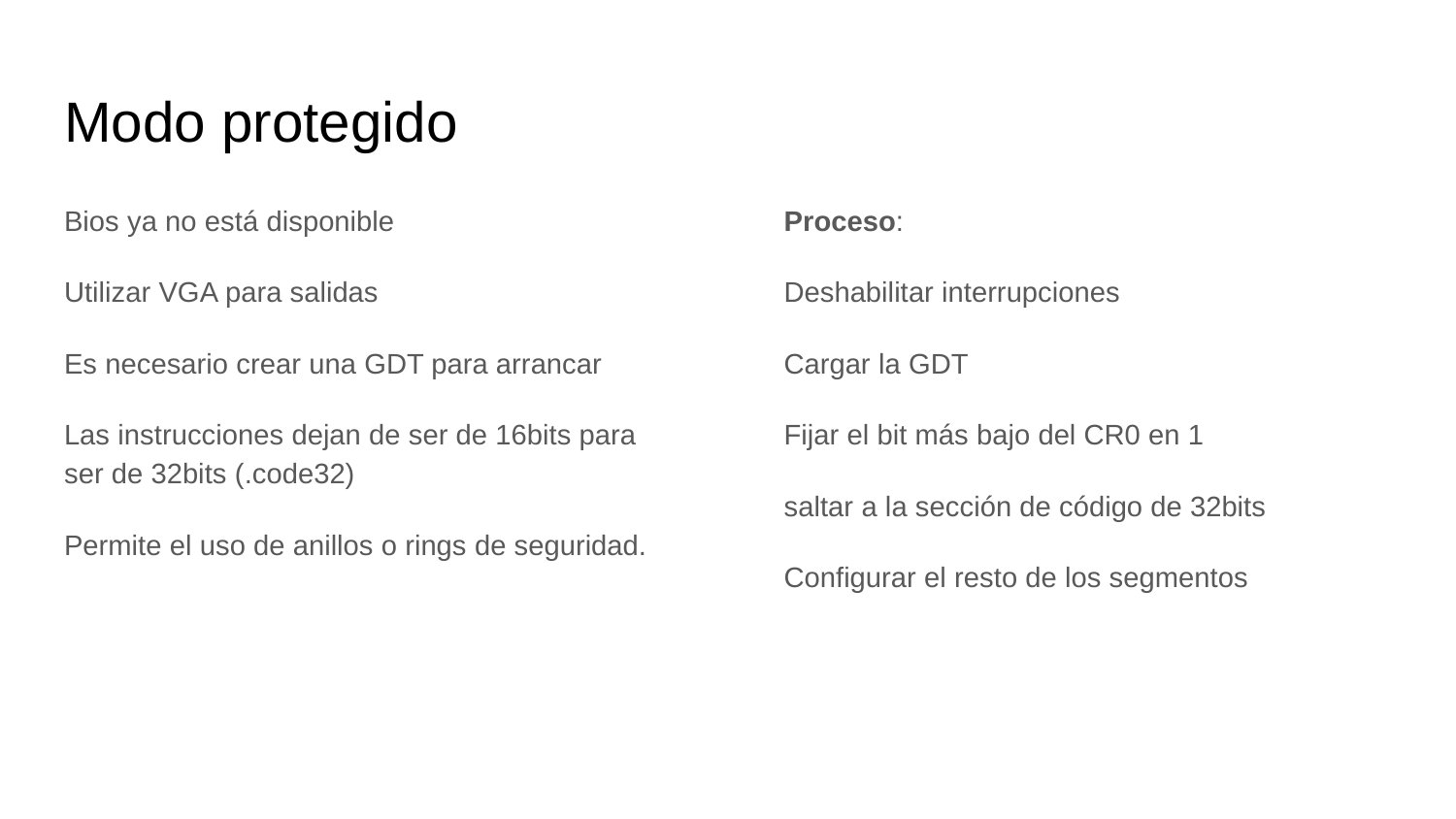

# Modo protegido
Bios ya no está disponible
Utilizar VGA para salidas
Es necesario crear una GDT para arrancar
Las instrucciones dejan de ser de 16bits para ser de 32bits (.code32)
Permite el uso de anillos o rings de seguridad.

Proceso:
Deshabilitar interrupciones
Cargar la GDT
Fijar el bit más bajo del CR0 en 1
saltar a la sección de código de 32bits
Configurar el resto de los segmentos